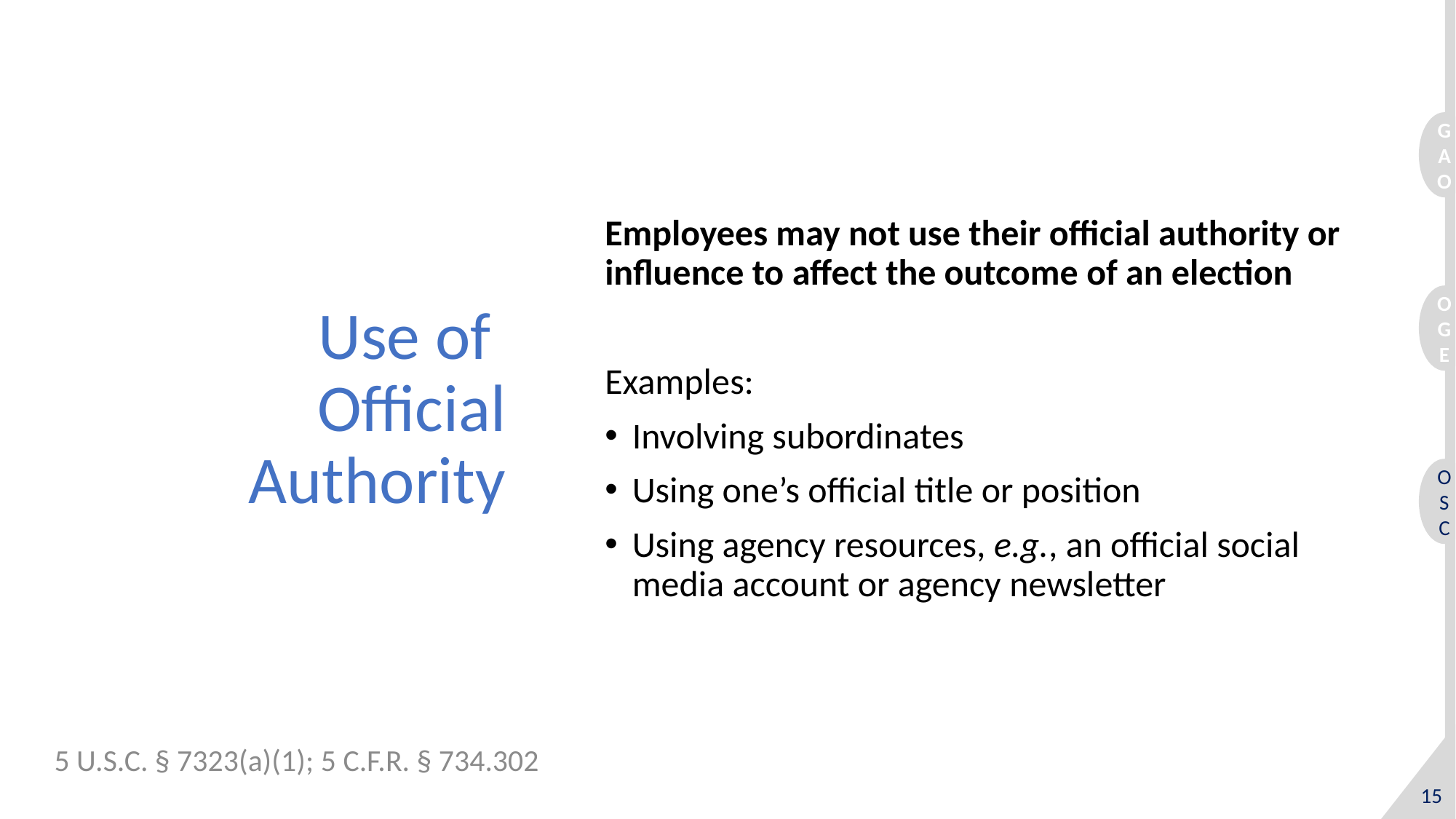

# Use of Official Authority
Employees may not use their official authority or influence to affect the outcome of an election

Examples:
Involving subordinates
Using one’s official title or position
Using agency resources, e.g., an official social media account or agency newsletter
5 U.S.C. § 7323(a)(1); 5 C.F.R. § 734.302